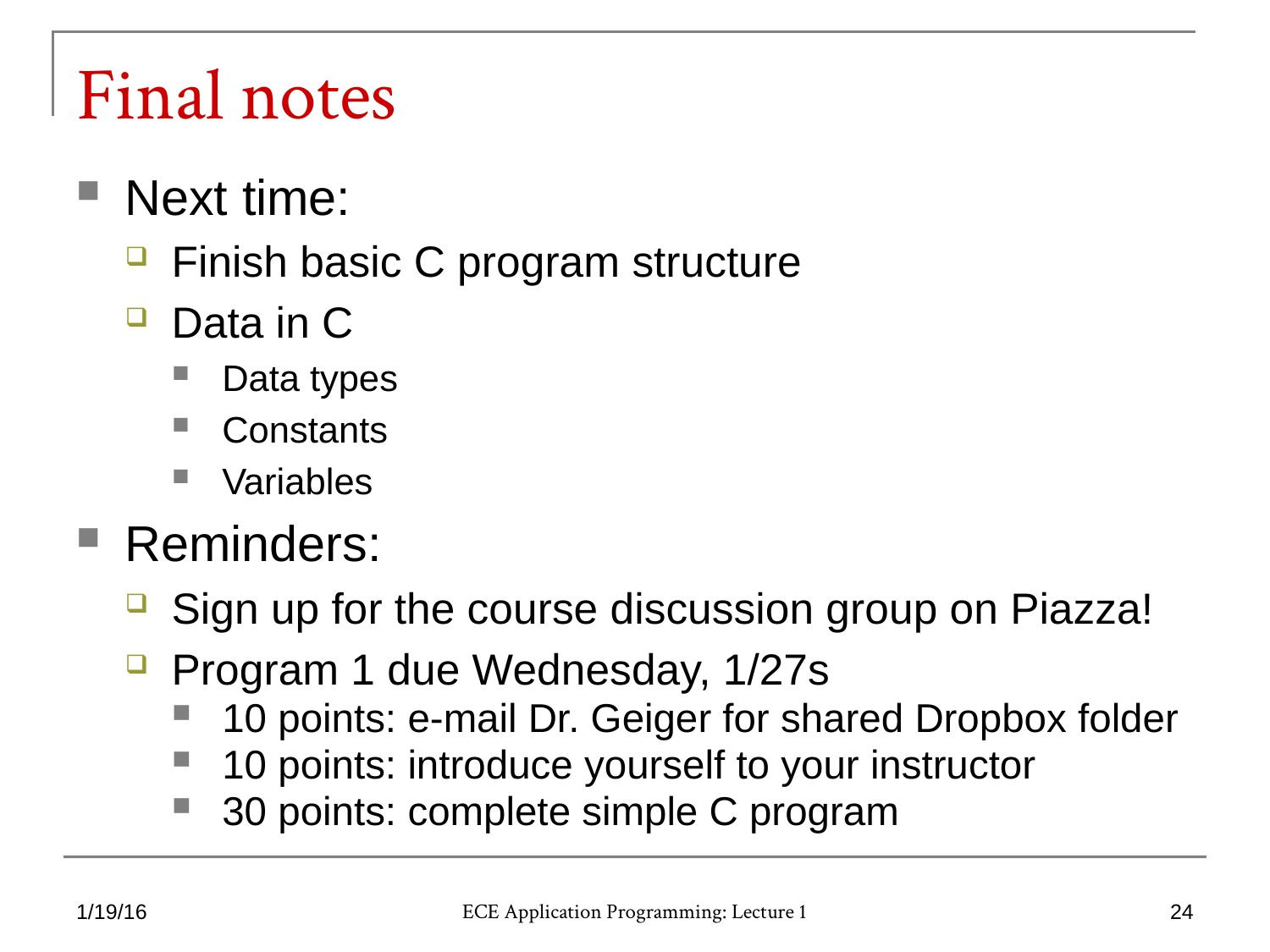

# Final notes
Next time:
Finish basic C program structure
Data in C
Data types
Constants
Variables
Reminders:
Sign up for the course discussion group on Piazza!
Program 1 due Wednesday, 1/27s
10 points: e-mail Dr. Geiger for shared Dropbox folder
10 points: introduce yourself to your instructor
30 points: complete simple C program
1/19/16
24
ECE Application Programming: Lecture 1